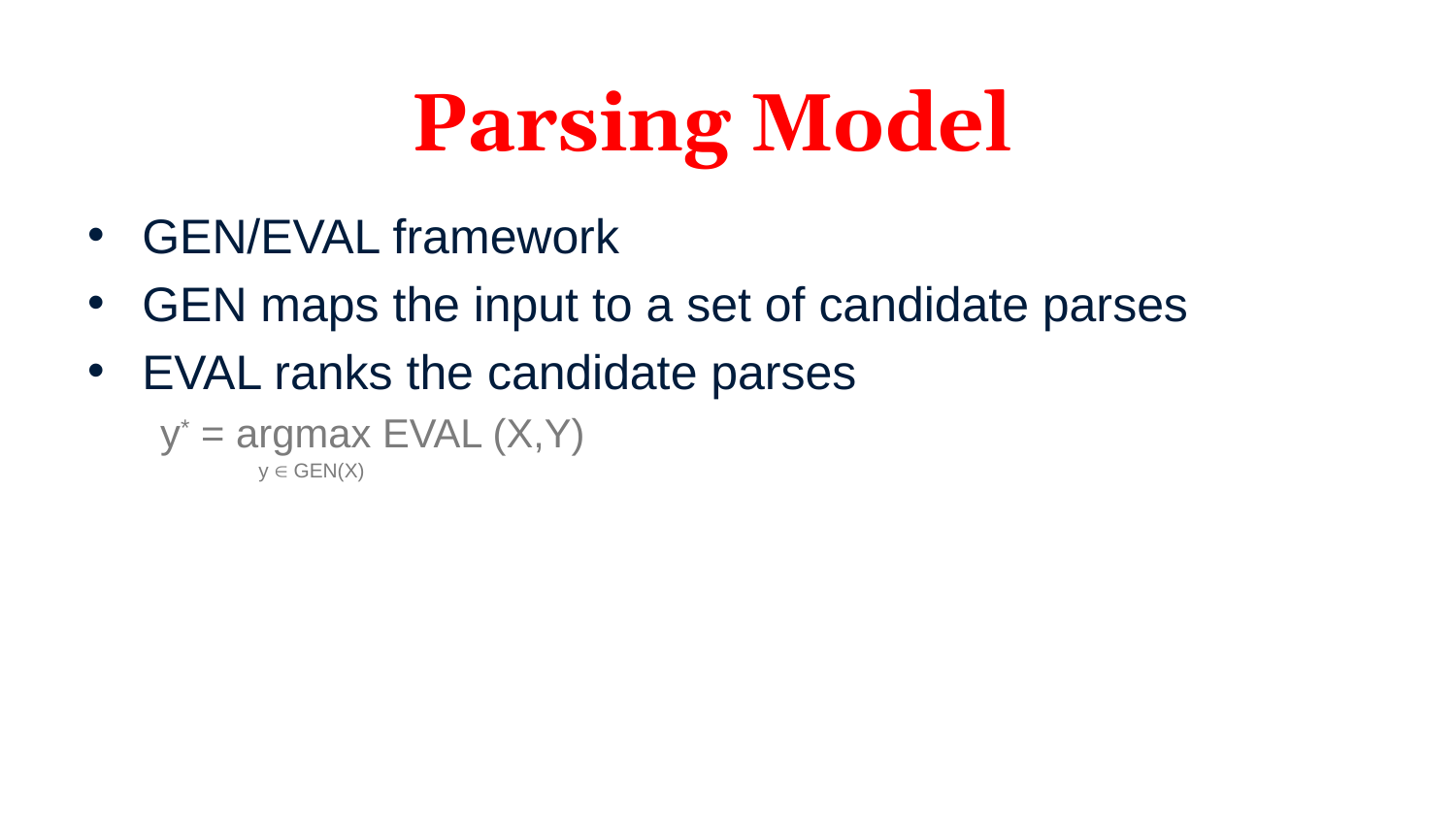

# Parsing Model
GEN/EVAL framework
GEN maps the input to a set of candidate parses
EVAL ranks the candidate parses
y* = argmax EVAL (X,Y)

  y ∈ GEN(X)